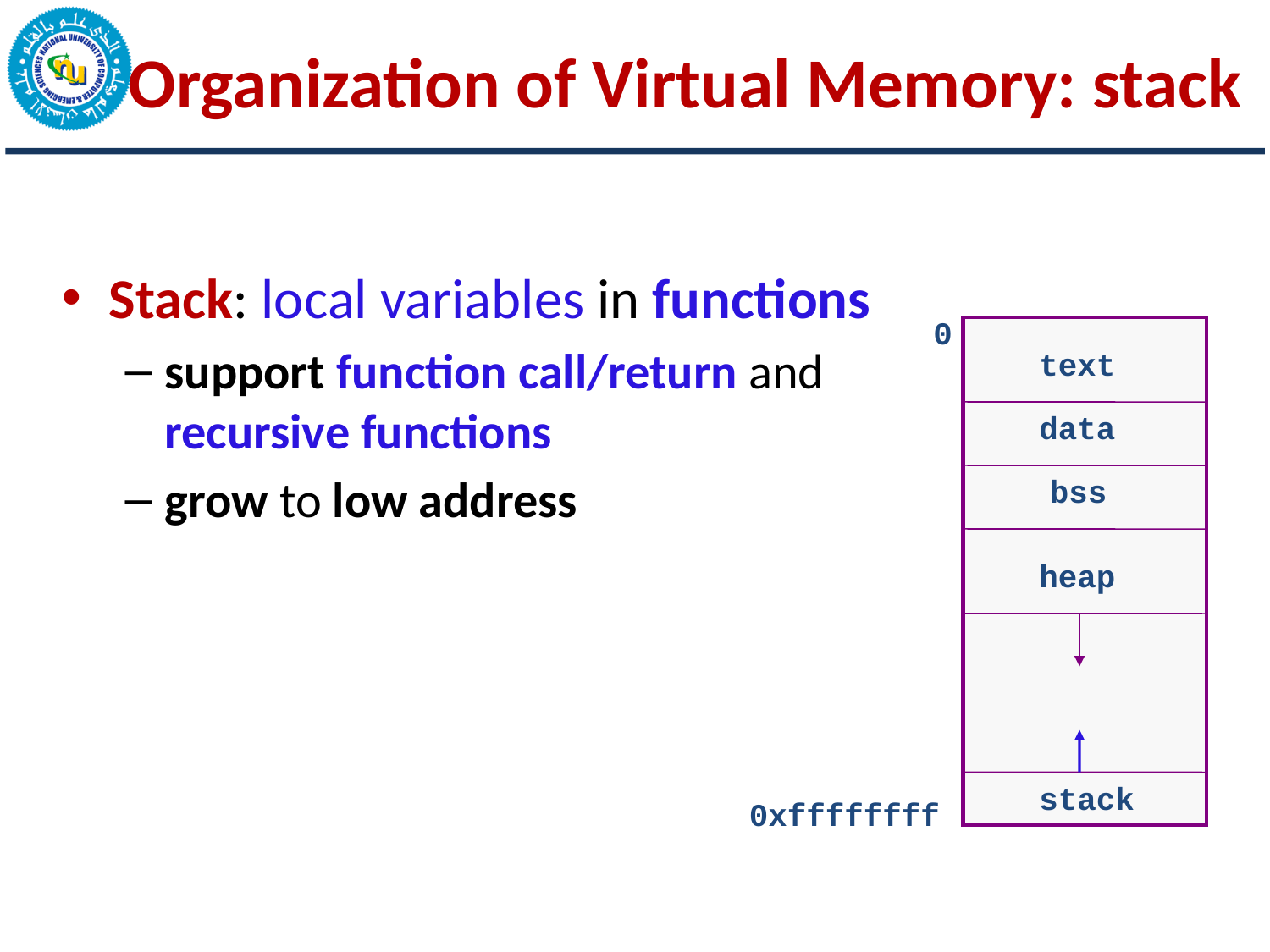

# Organization of Virtual Memory: stack

Stack: local variables in functions
support function call/return and recursive functions
grow to low address
0

text

data

bss

heap

stack
0xffffffff